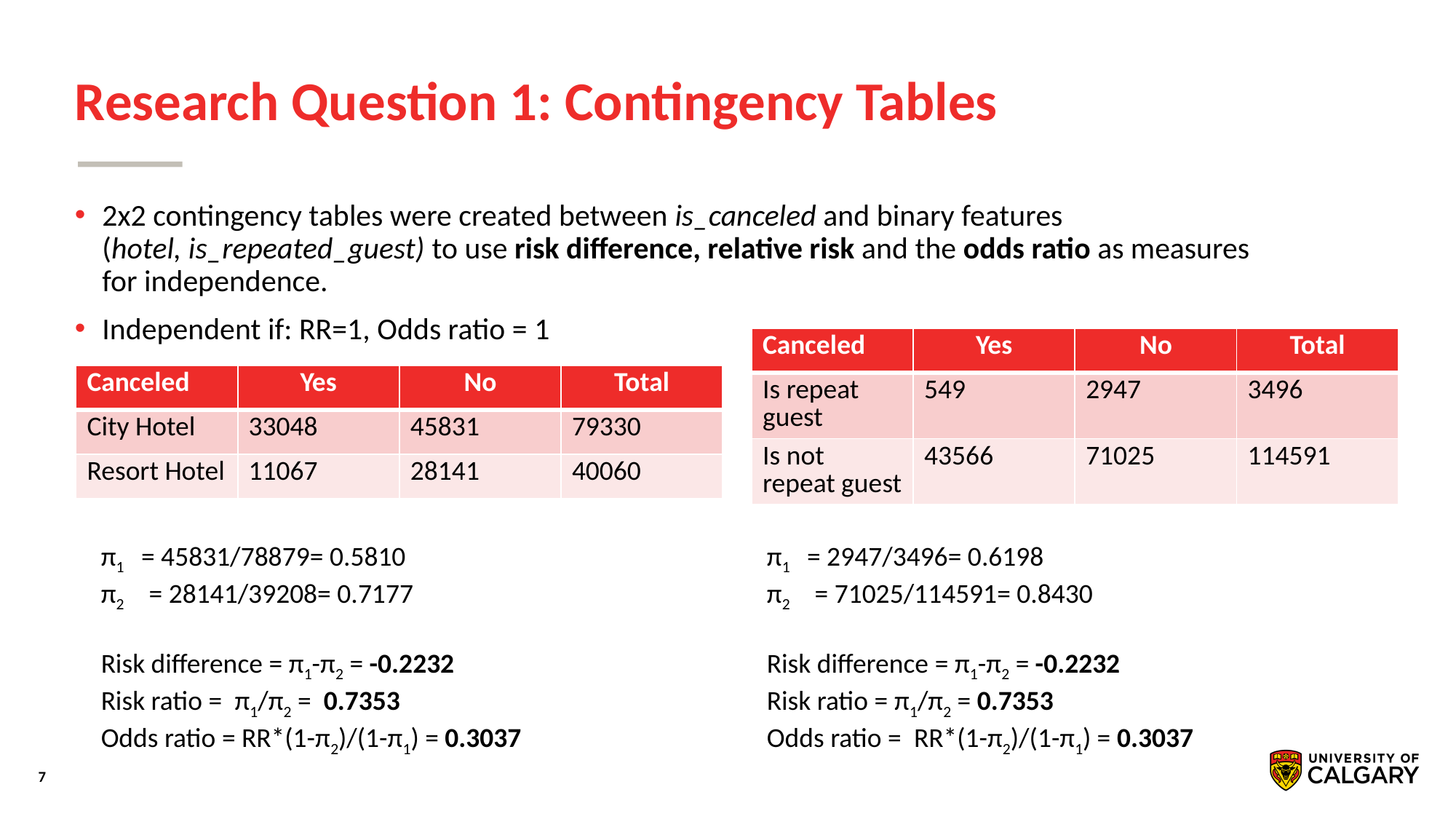

# Research Question 1: Contingency Tables
2x2 contingency tables were created between is_canceled and binary features (hotel, is_repeated_guest) to use risk difference, relative risk and the odds ratio as measures for independence.
Independent if: RR=1, Odds ratio = 1
| Canceled | Yes | No | Total |
| --- | --- | --- | --- |
| Is repeat guest | 549 | 2947 | 3496 |
| Is not repeat guest | 43566 | 71025 | 114591 |
| Canceled | Yes | No | Total |
| --- | --- | --- | --- |
| City Hotel | 33048 | 45831 | 79330 |
| Resort Hotel | 11067 | 28141 | 40060 |
π1    = 2947/3496= 0.6198
π2    = 71025/114591= 0.8430

Risk difference = π1-π2 = -0.2232
Risk ratio = π1/π2 = 0.7353
Odds ratio =  RR*(1-π2)/(1-π1) = 0.3037
π1    = 45831/78879= 0.5810
π2    = 28141/39208= 0.7177

Risk difference = π1-π2 = -0.2232
Risk ratio =  π1/π2 =  0.7353
Odds ratio = RR*(1-π2)/(1-π1) = 0.3037